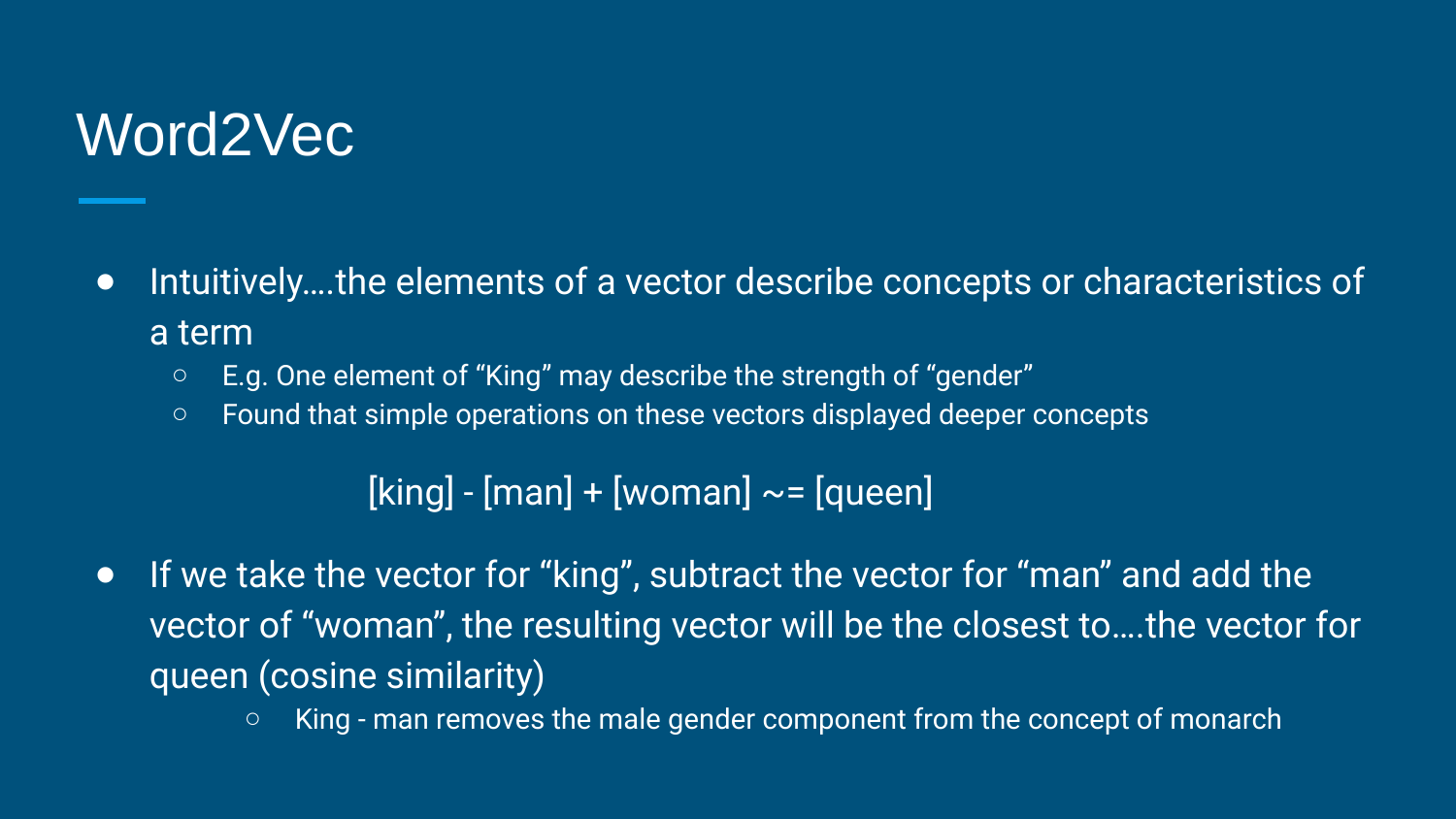

# Word2Vec
Intuitively….the elements of a vector describe concepts or characteristics of a term
E.g. One element of “King” may describe the strength of “gender”
Found that simple operations on these vectors displayed deeper concepts
[king] - [man] + [woman] ~= [queen]
If we take the vector for “king”, subtract the vector for “man” and add the vector of “woman”, the resulting vector will be the closest to….the vector for queen (cosine similarity)
King - man removes the male gender component from the concept of monarch